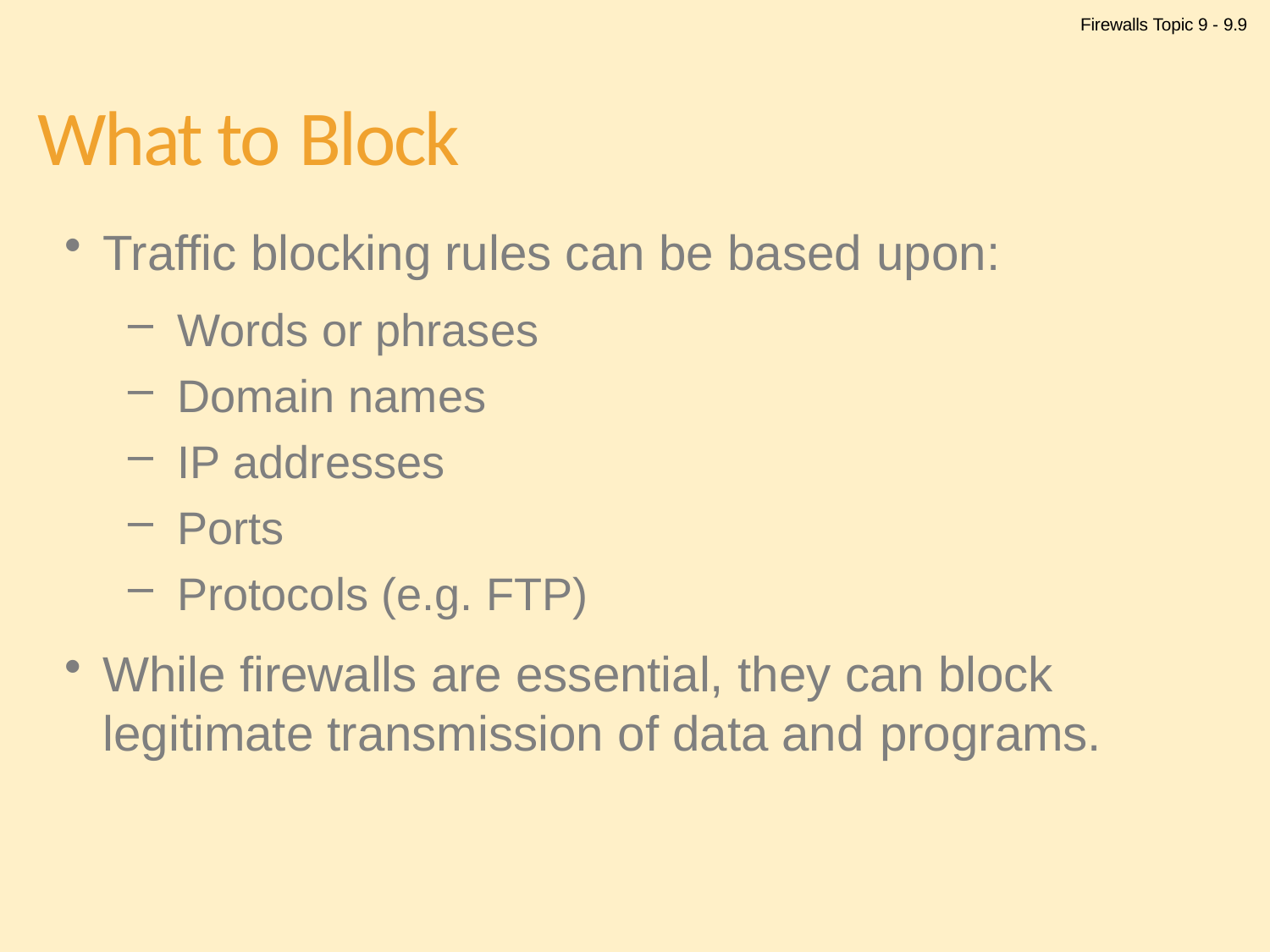

Firewalls Topic 9 - 9.9
# What to Block
Traffic blocking rules can be based upon:
Words or phrases
Domain names
IP addresses
Ports
Protocols (e.g. FTP)
While firewalls are essential, they can block  legitimate transmission of data and programs.